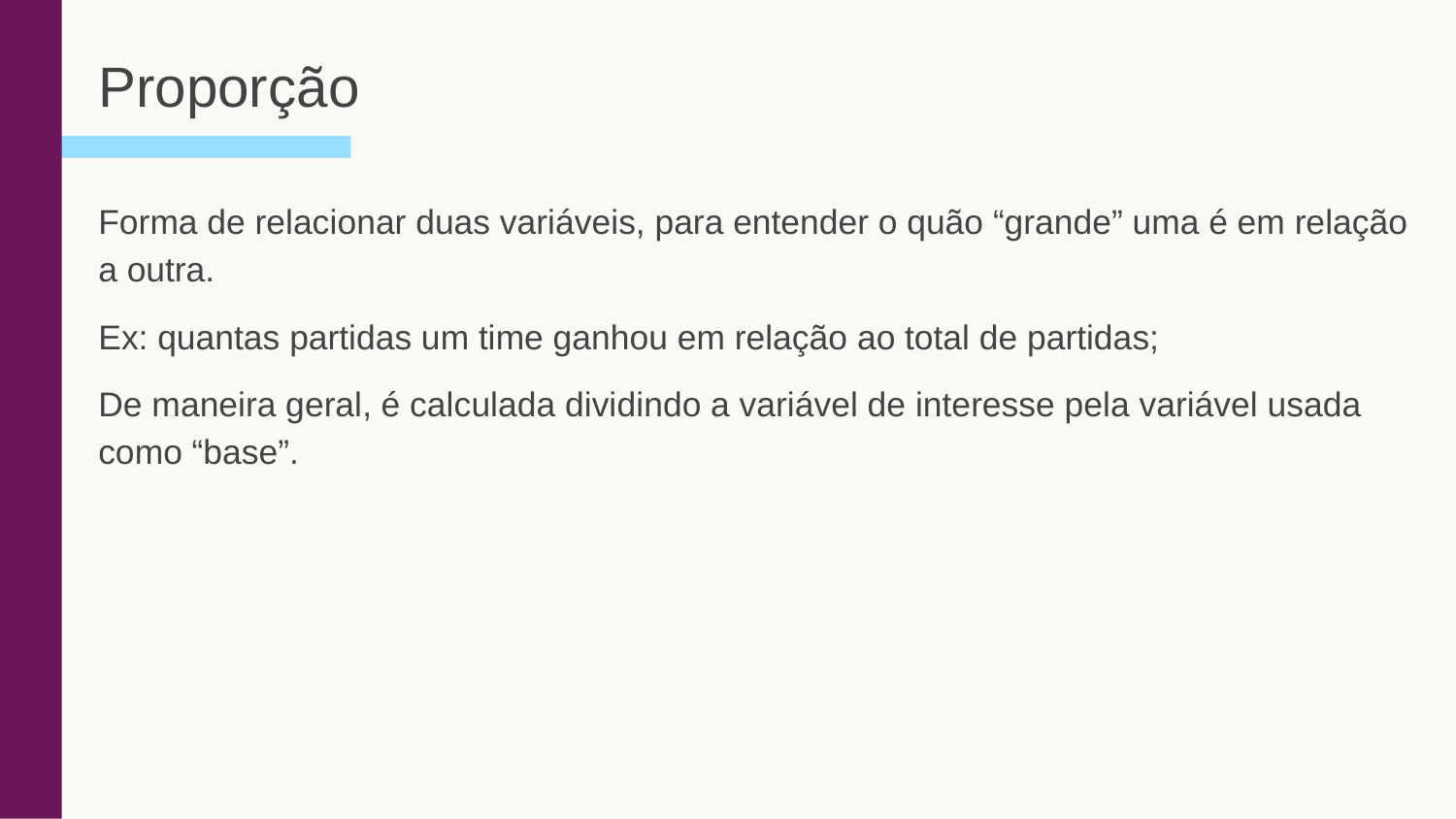

# Proporção
Forma de relacionar duas variáveis, para entender o quão “grande” uma é em relação a outra.
Ex: quantas partidas um time ganhou em relação ao total de partidas;
De maneira geral, é calculada dividindo a variável de interesse pela variável usada como “base”.